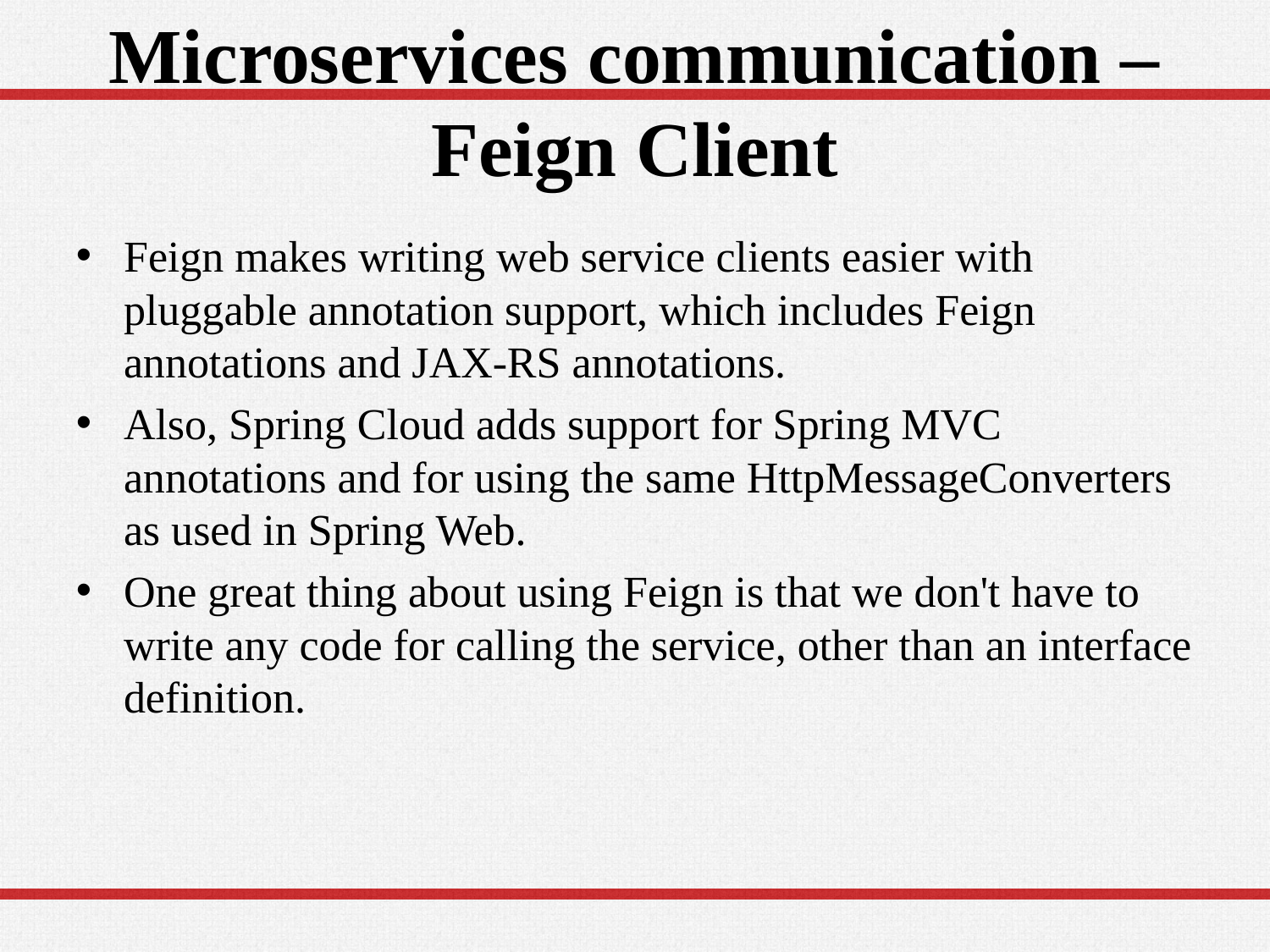

# Microservices communication – Feign Client
Feign makes writing web service clients easier with pluggable annotation support, which includes Feign annotations and JAX-RS annotations.
Also, Spring Cloud adds support for Spring MVC annotations and for using the same HttpMessageConverters as used in Spring Web.
One great thing about using Feign is that we don't have to write any code for calling the service, other than an interface definition.
47